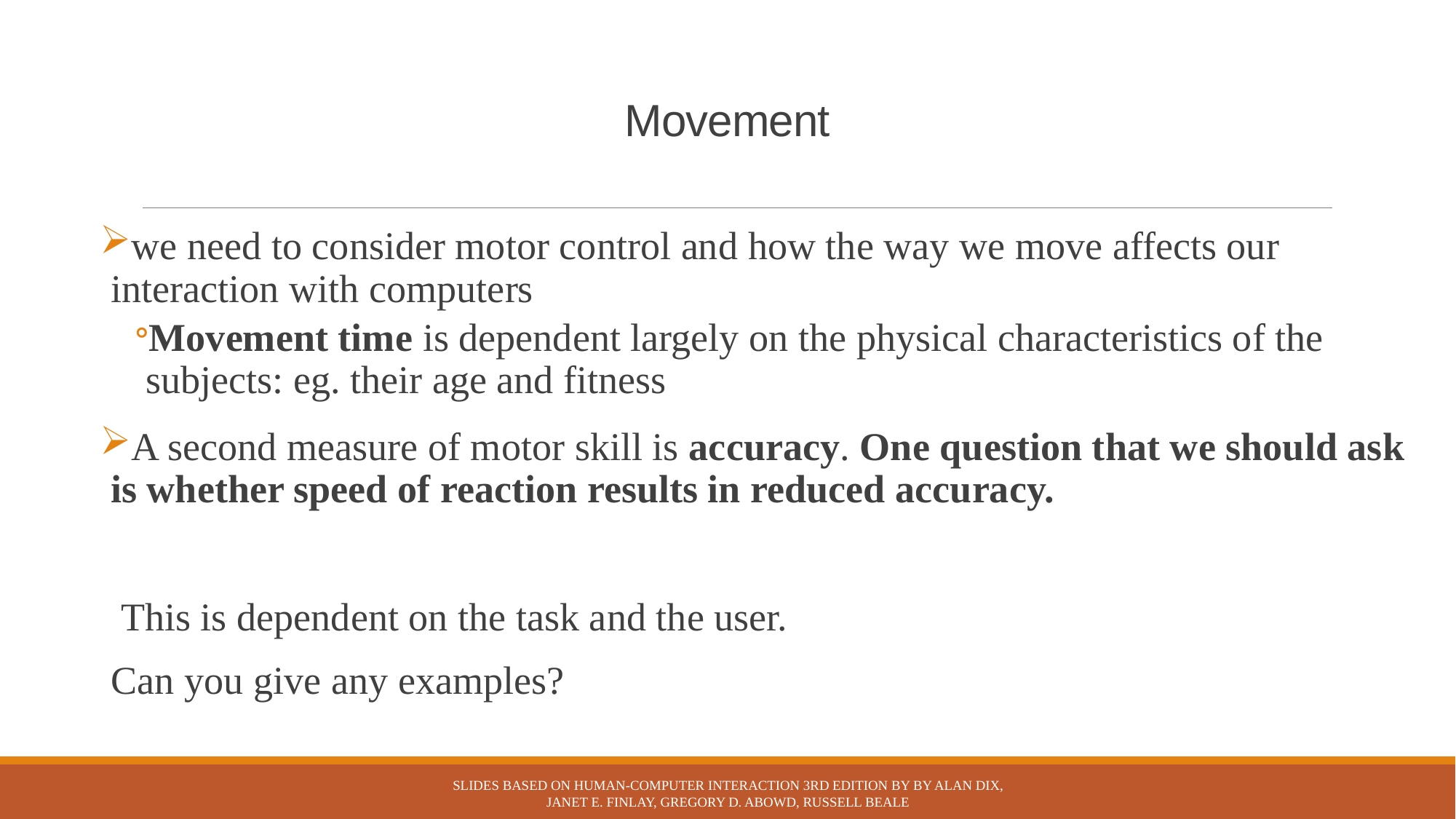

# Movement
we need to consider motor control and how the way we move affects our interaction with computers
Movement time is dependent largely on the physical characteristics of the subjects: eg. their age and fitness
A second measure of motor skill is accuracy. One question that we should ask is whether speed of reaction results in reduced accuracy.

 This is dependent on the task and the user.
Can you give any examples?

Slides based on Human-Computer Interaction 3rd Edition by by Alan Dix, Janet E. Finlay, Gregory D. Abowd, Russell Beale